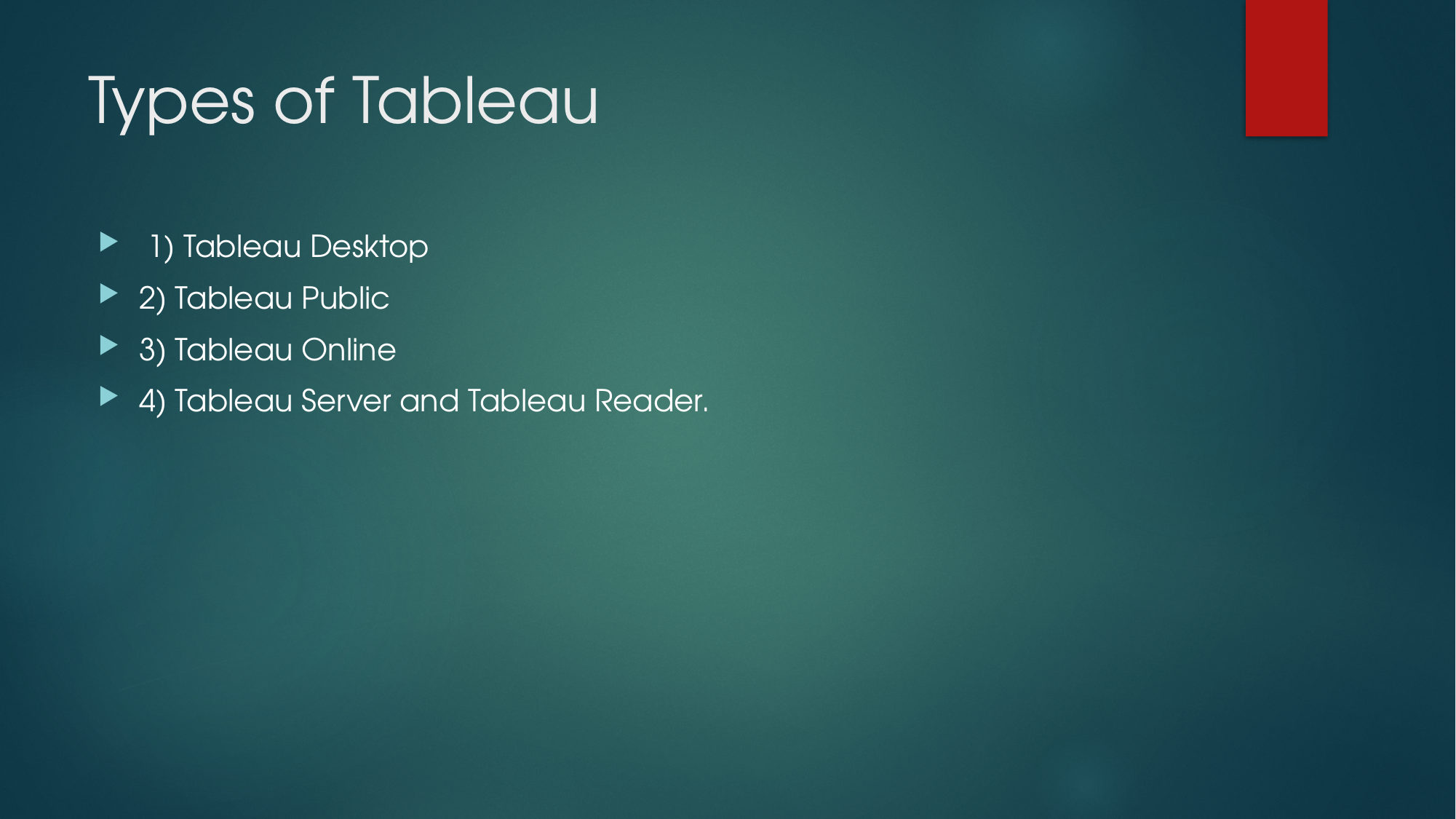

# Types of Tableau
 1) Tableau Desktop
2) Tableau Public
3) Tableau Online
4) Tableau Server and Tableau Reader.